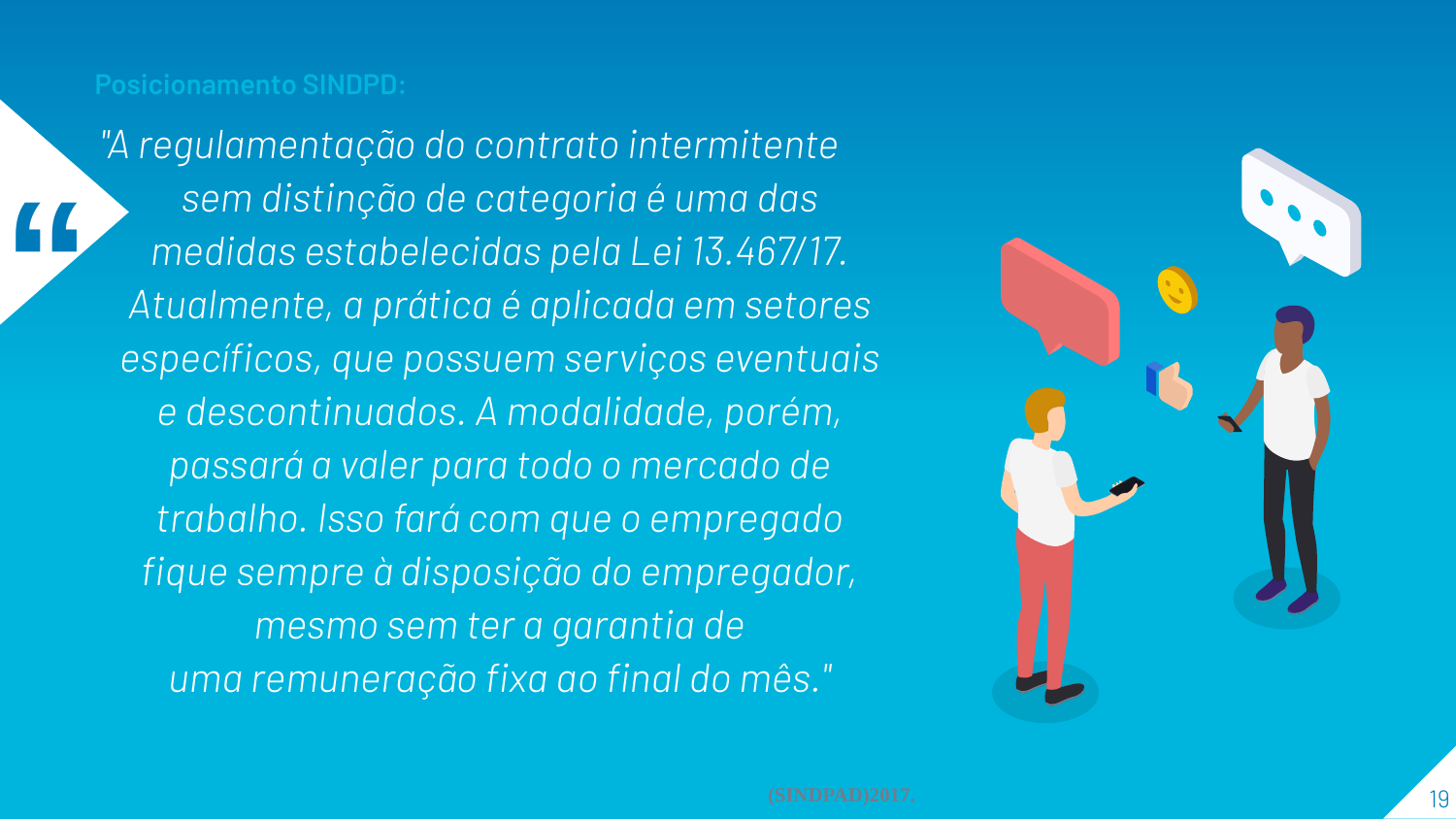

Posicionamento SINDPD:
 "A regulamentação do contrato intermitente sem distinção de categoria é uma das medidas estabelecidas pela Lei 13.467/17. Atualmente, a prática é aplicada em setores específicos, que possuem serviços eventuais e descontinuados. A modalidade, porém, passará a valer para todo o mercado de trabalho. Isso fará com que o empregado fique sempre à disposição do empregador, mesmo sem ter a garantia de uma remuneração fixa ao final do mês."

19
(SINDPAD)2017.